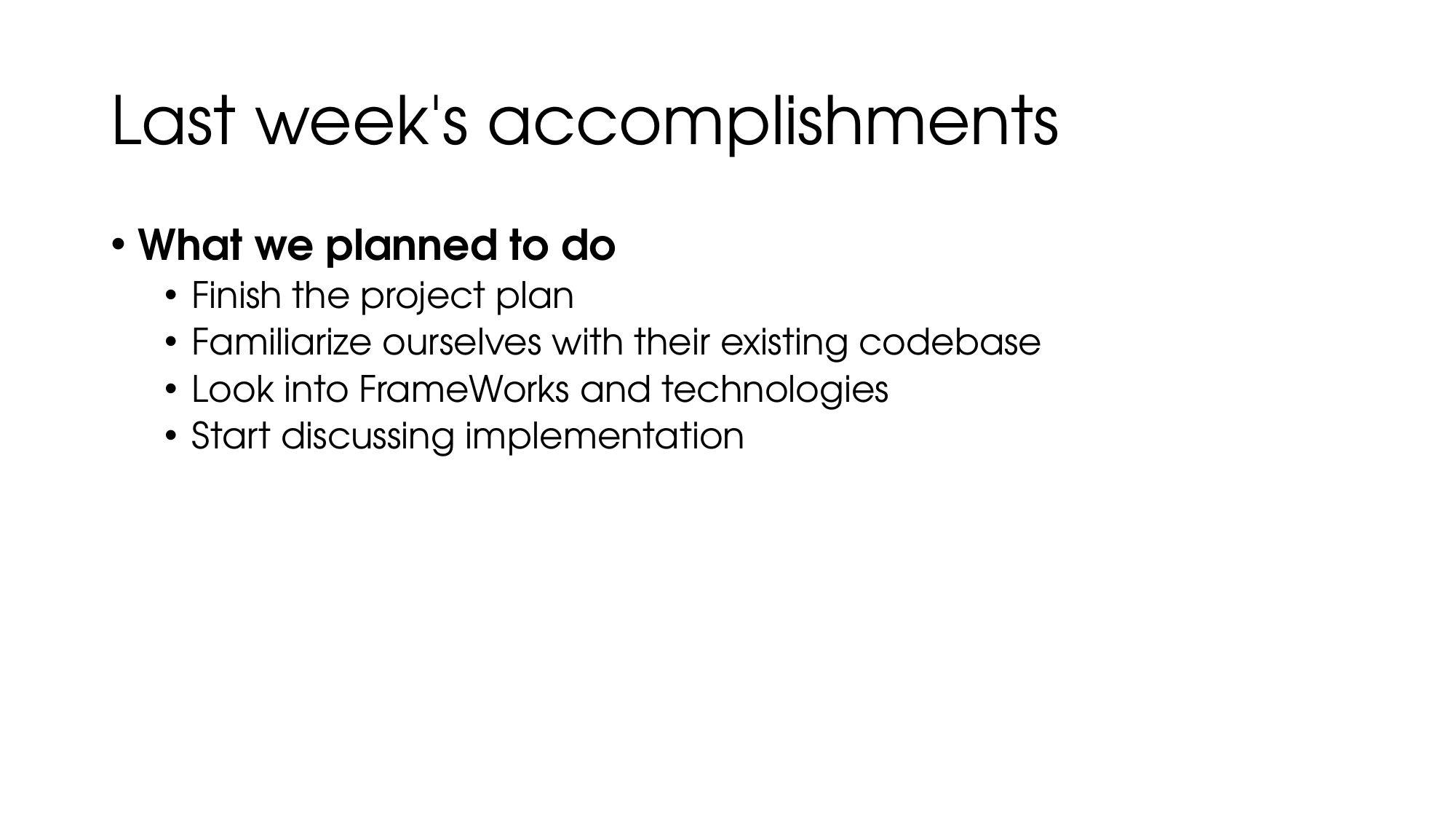

# Last week's accomplishments
What we planned to do
Finish the project plan
Familiarize ourselves with their existing codebase
Look into FrameWorks and technologies
Start discussing implementation